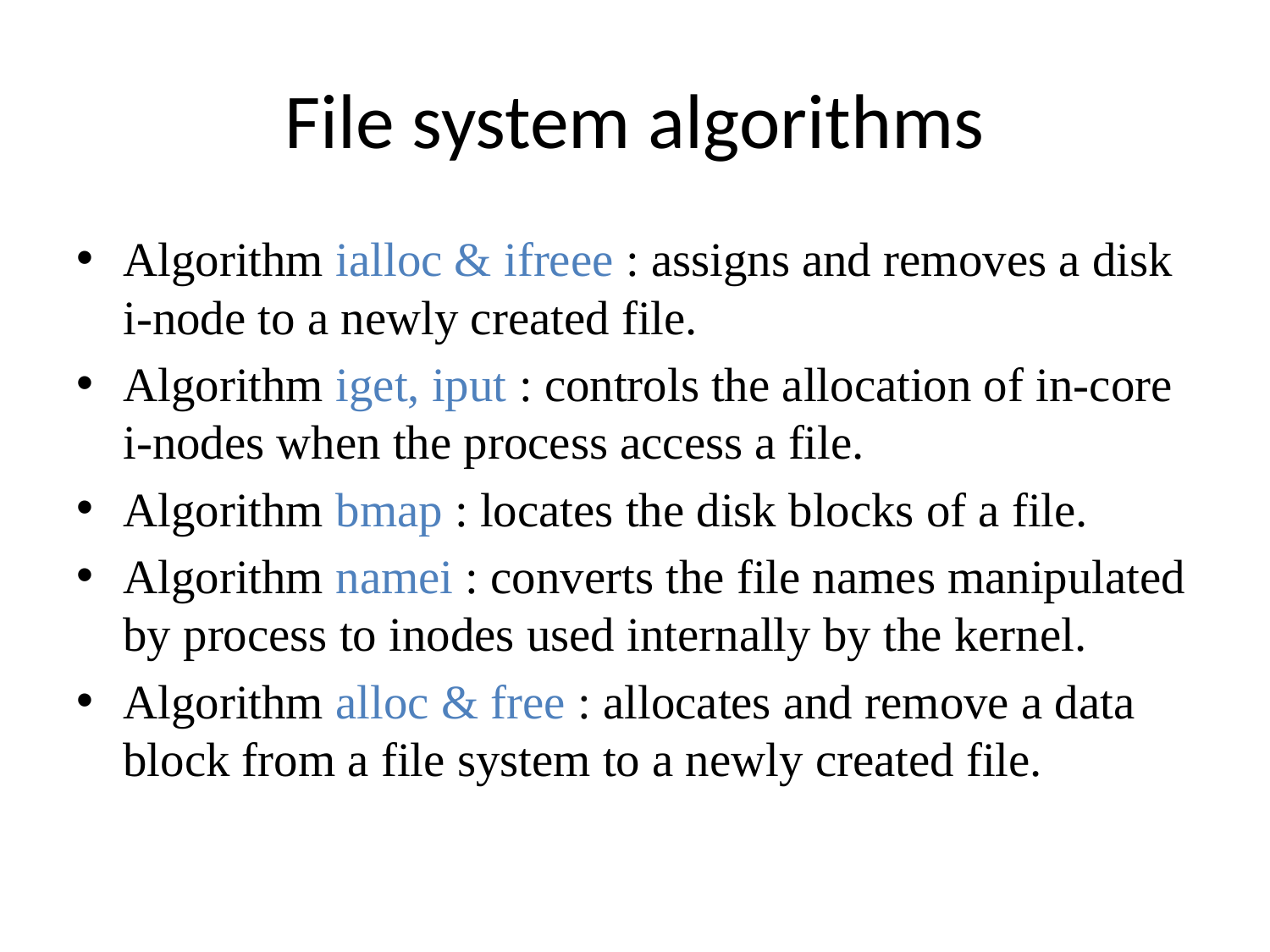

# File system algorithms
Algorithm ialloc & ifreee : assigns and removes a disk i-node to a newly created file.
Algorithm iget, iput : controls the allocation of in-core i-nodes when the process access a file.
Algorithm bmap : locates the disk blocks of a file.
Algorithm namei : converts the file names manipulated by process to inodes used internally by the kernel.
Algorithm alloc & free : allocates and remove a data block from a file system to a newly created file.